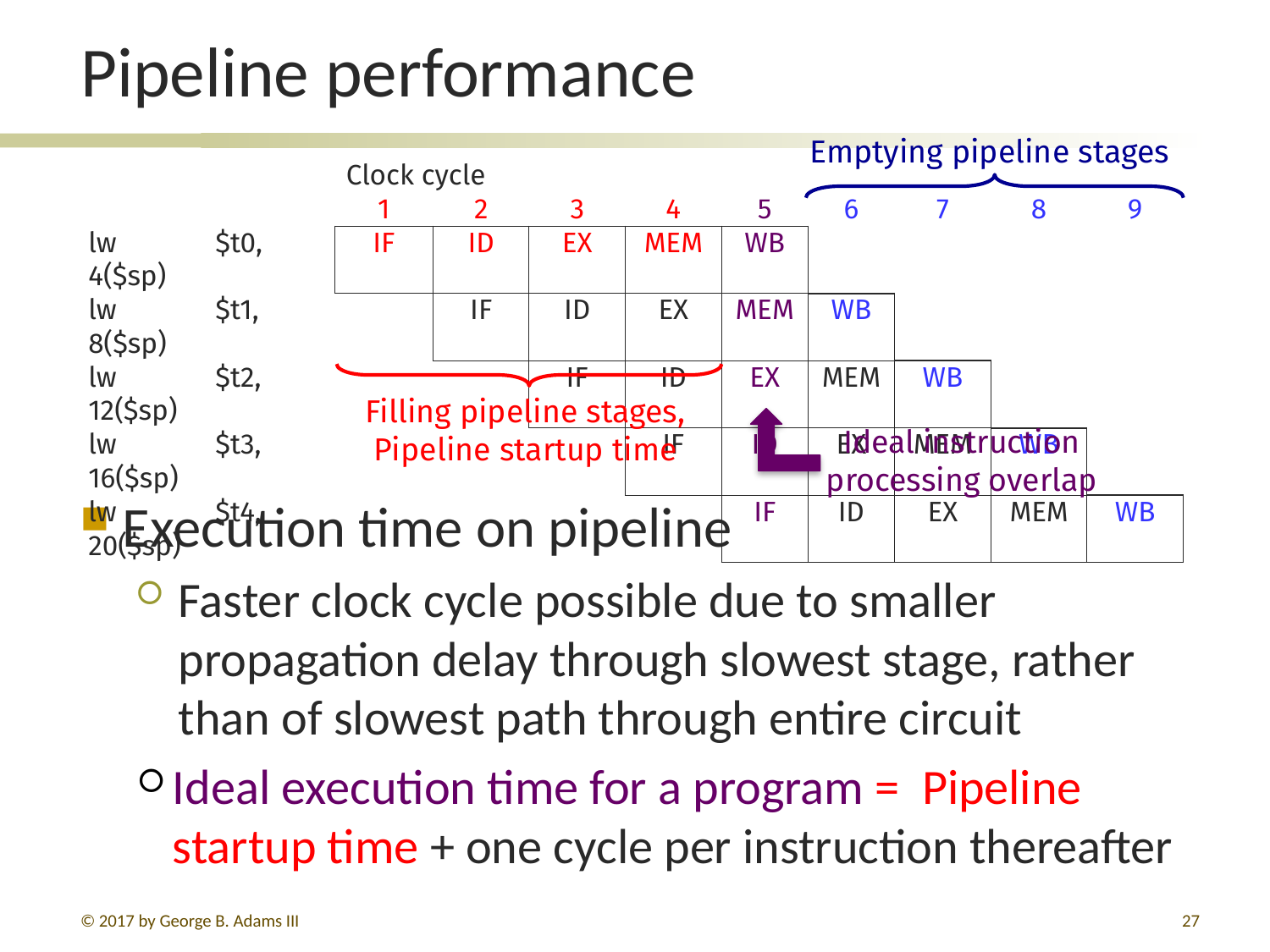

# Pipeline performance
Emptying pipeline stages
|  | Clock cycle |  |  |  |  |  |  |  |  |
| --- | --- | --- | --- | --- | --- | --- | --- | --- | --- |
|  | 1 | 2 | 3 | 4 | 5 | 6 | 7 | 8 | 9 |
| lw $t0, 4($sp) | IF | ID | EX | MEM | WB |  |  |  |  |
| lw $t1, 8($sp) |  | IF | ID | EX | MEM | WB |  |  |  |
| lw $t2, 12($sp) |  |  | IF | ID | EX | MEM | WB |  |  |
| lw $t3, 16($sp) |  |  |  | IF | ID | EX | MEM | WB |  |
| lw $t4, 20($sp) |  |  |  |  | IF | ID | EX | MEM | WB |

Filling pipeline stages,
Pipeline startup time

Ideal instruction
processing overlap
Execution time on pipeline
Faster clock cycle possible due to smaller propagation delay through slowest stage, rather than of slowest path through entire circuit
Ideal execution time for a program =  Pipeline startup time + one cycle per instruction thereafter

© 2017 by George B. Adams III
27